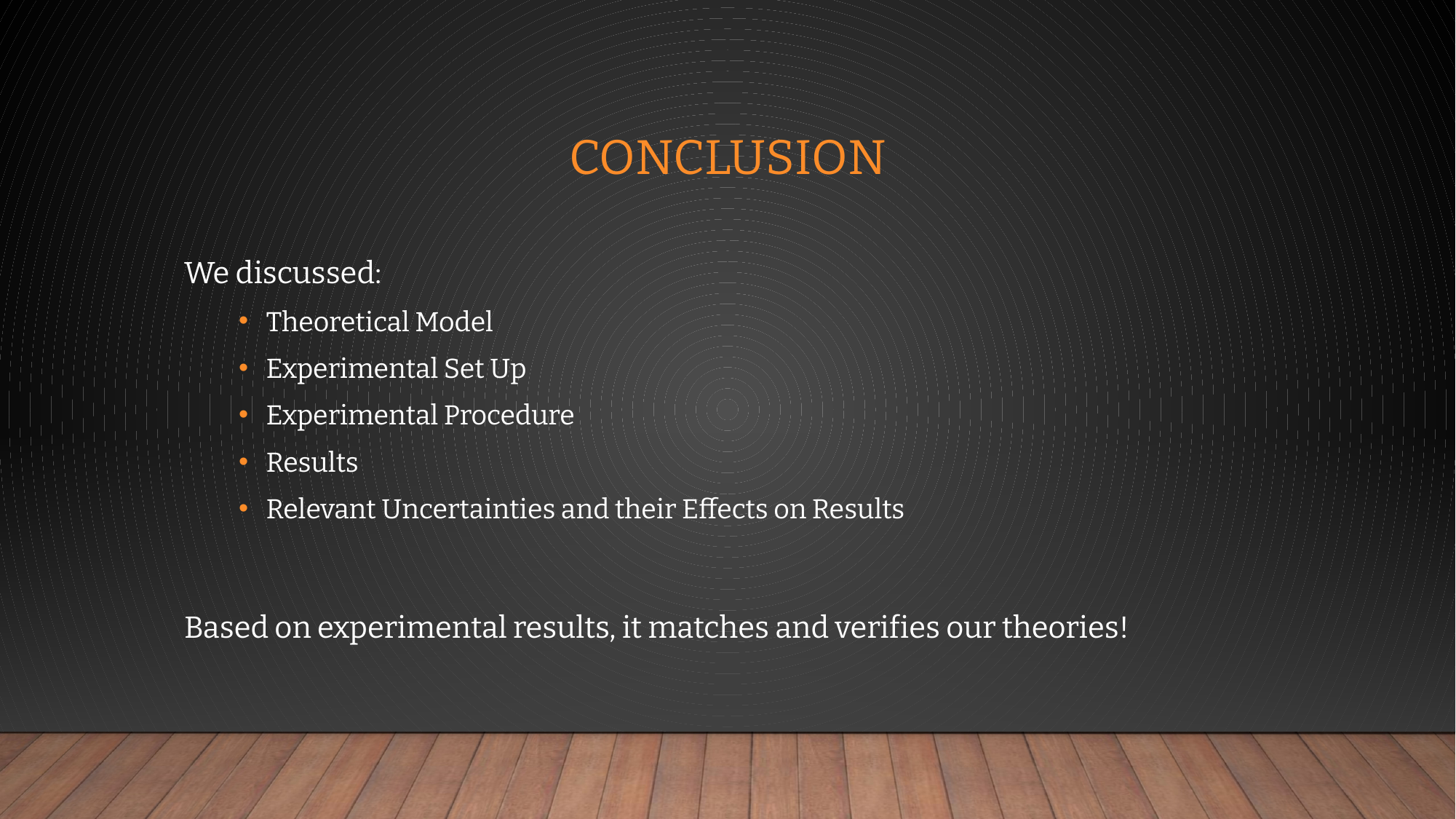

# Conclusion
We discussed:
Theoretical Model
Experimental Set Up
Experimental Procedure
Results
Relevant Uncertainties and their Effects on Results

Based on experimental results, it matches and verifies our theories!